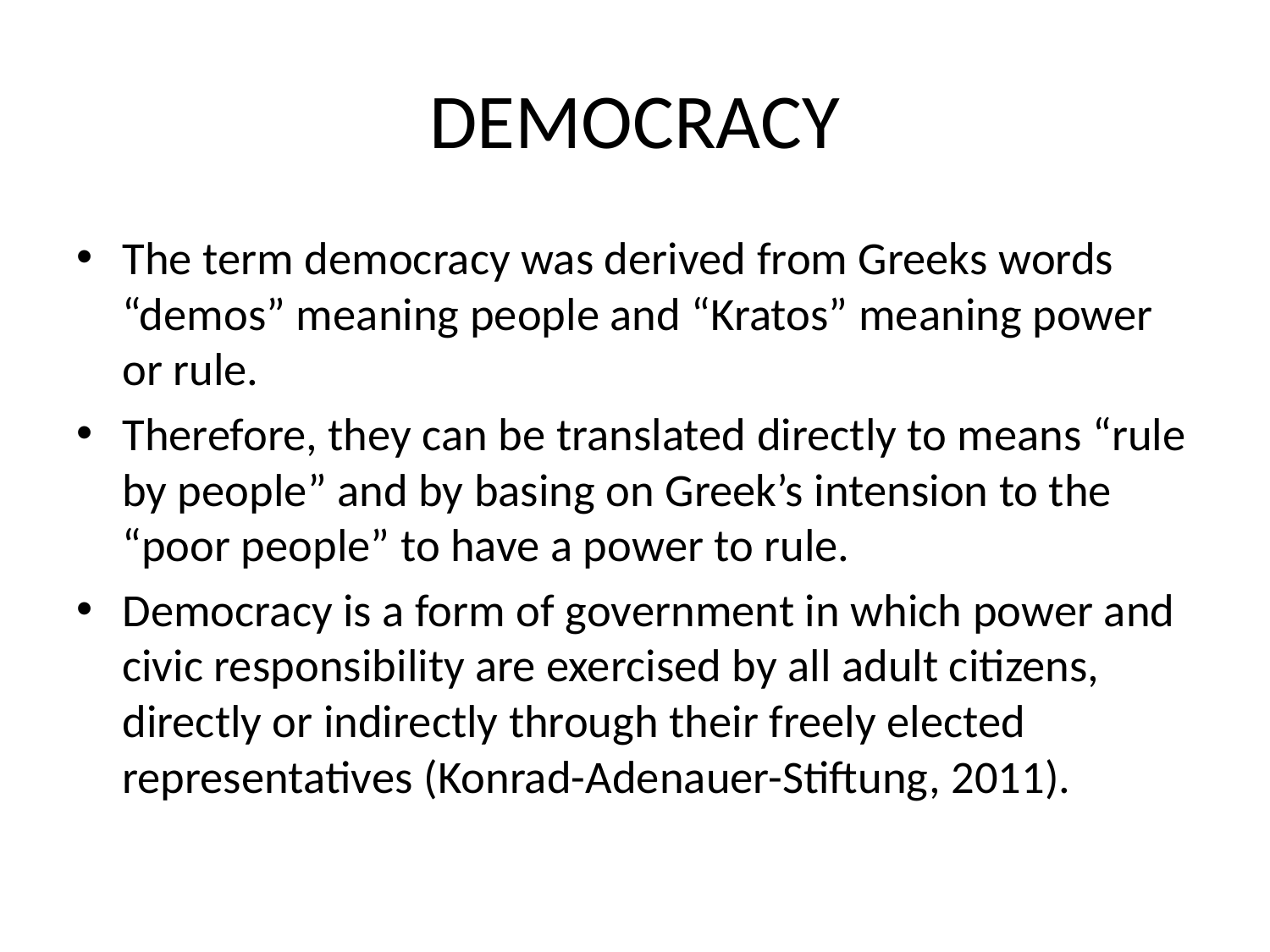

# DEMOCRACY
The term democracy was derived from Greeks words “demos” meaning people and “Kratos” meaning power or rule.
Therefore, they can be translated directly to means “rule by people” and by basing on Greek’s intension to the “poor people” to have a power to rule.
Democracy is a form of government in which power and civic responsibility are exercised by all adult citizens, directly or indirectly through their freely elected representatives (Konrad-Adenauer-Stiftung, 2011).